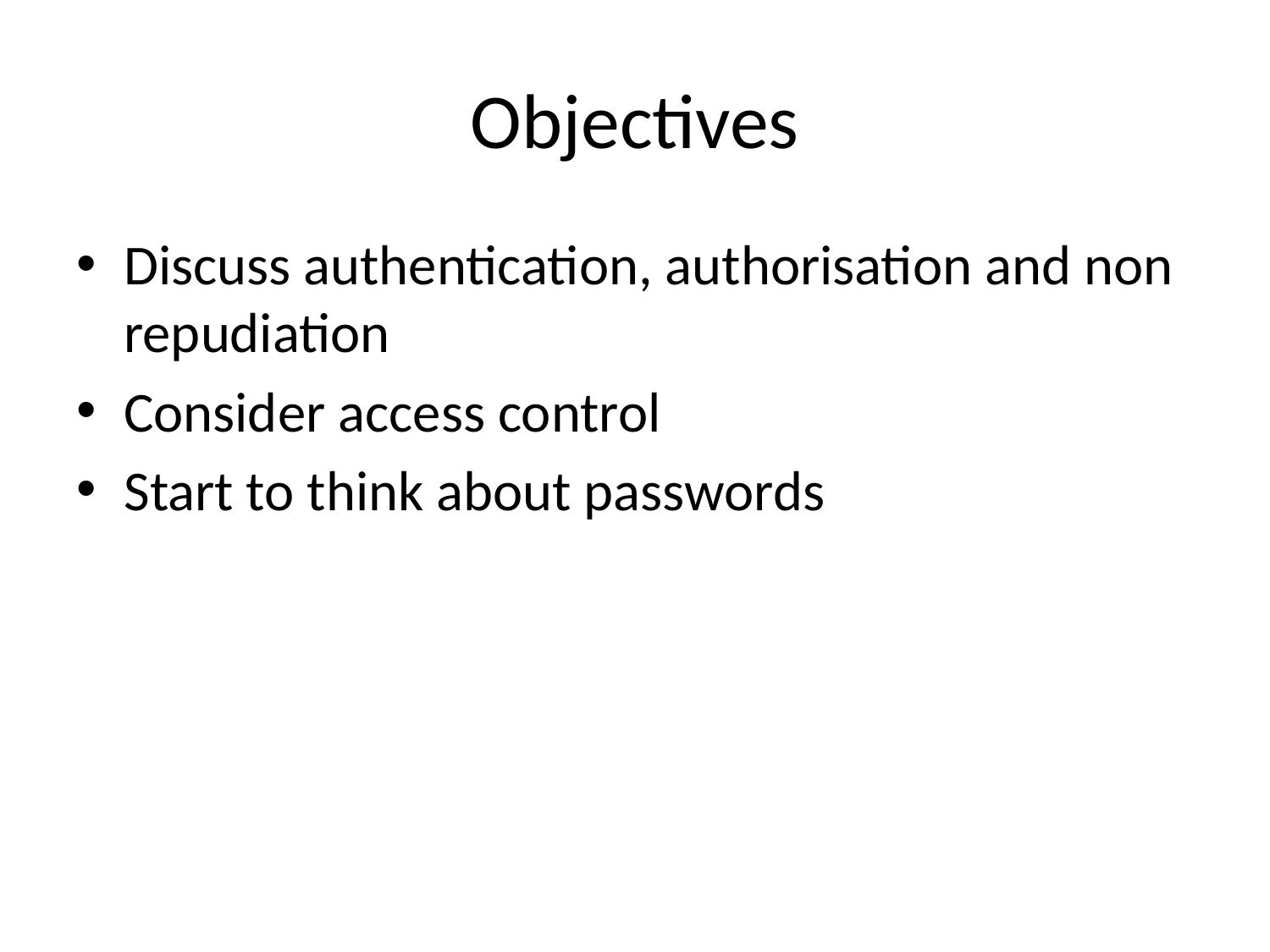

# Objectives
Discuss authentication, authorisation and non repudiation
Consider access control
Start to think about passwords